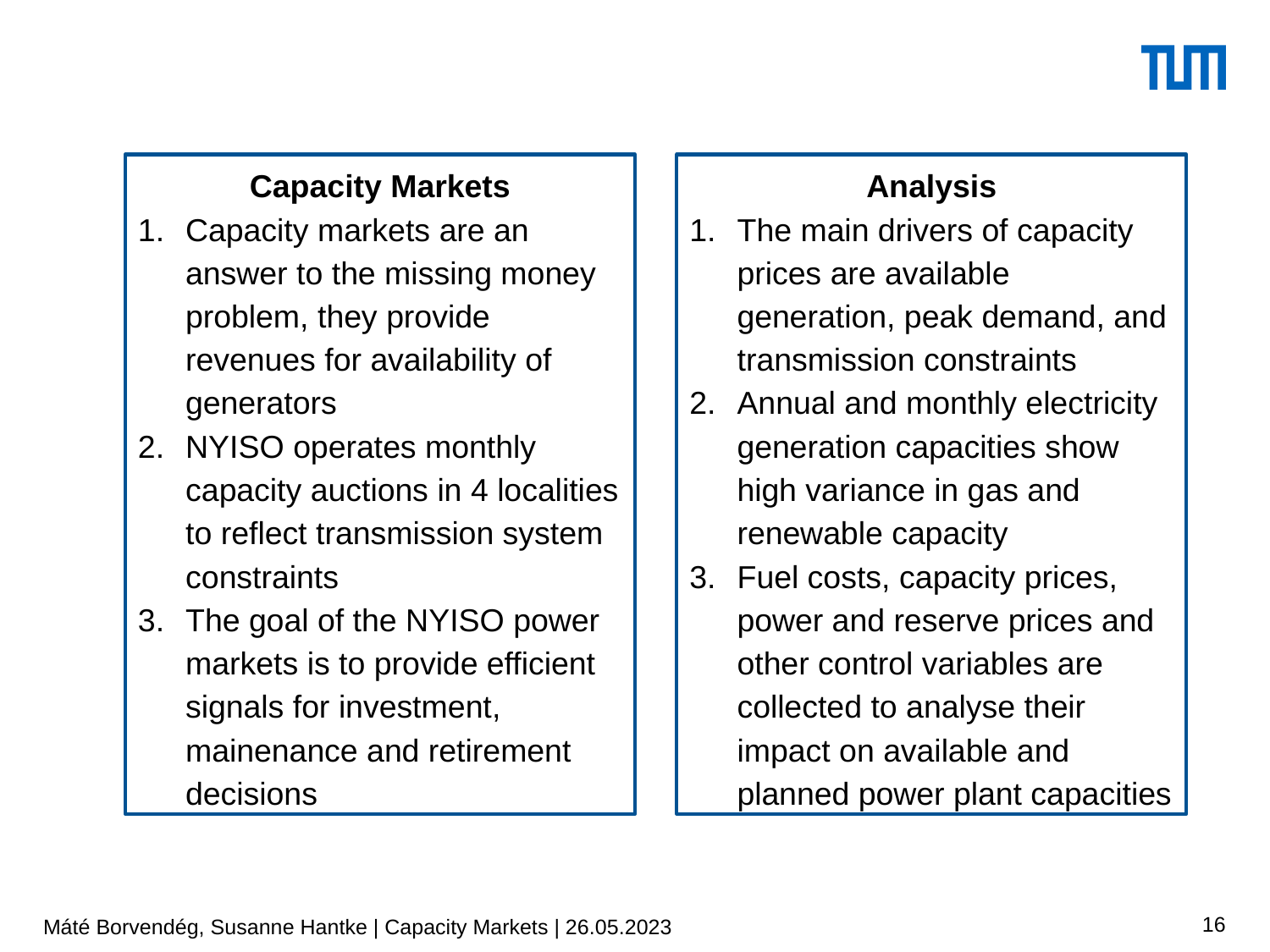

Analysis
The main drivers of capacity prices are available generation, peak demand, and transmission constraints
Annual and monthly electricity generation capacities show high variance in gas and renewable capacity
Fuel costs, capacity prices, power and reserve prices and other control variables are collected to analyse their impact on available and planned power plant capacities

Capacity Markets
Capacity markets are an answer to the missing money problem, they provide revenues for availability of generators
NYISO operates monthly capacity auctions in 4 localities to reflect transmission system constraints
The goal of the NYISO power markets is to provide efficient signals for investment, mainenance and retirement decisions
16
Máté Borvendég, Susanne Hantke | Capacity Markets | 26.05.2023